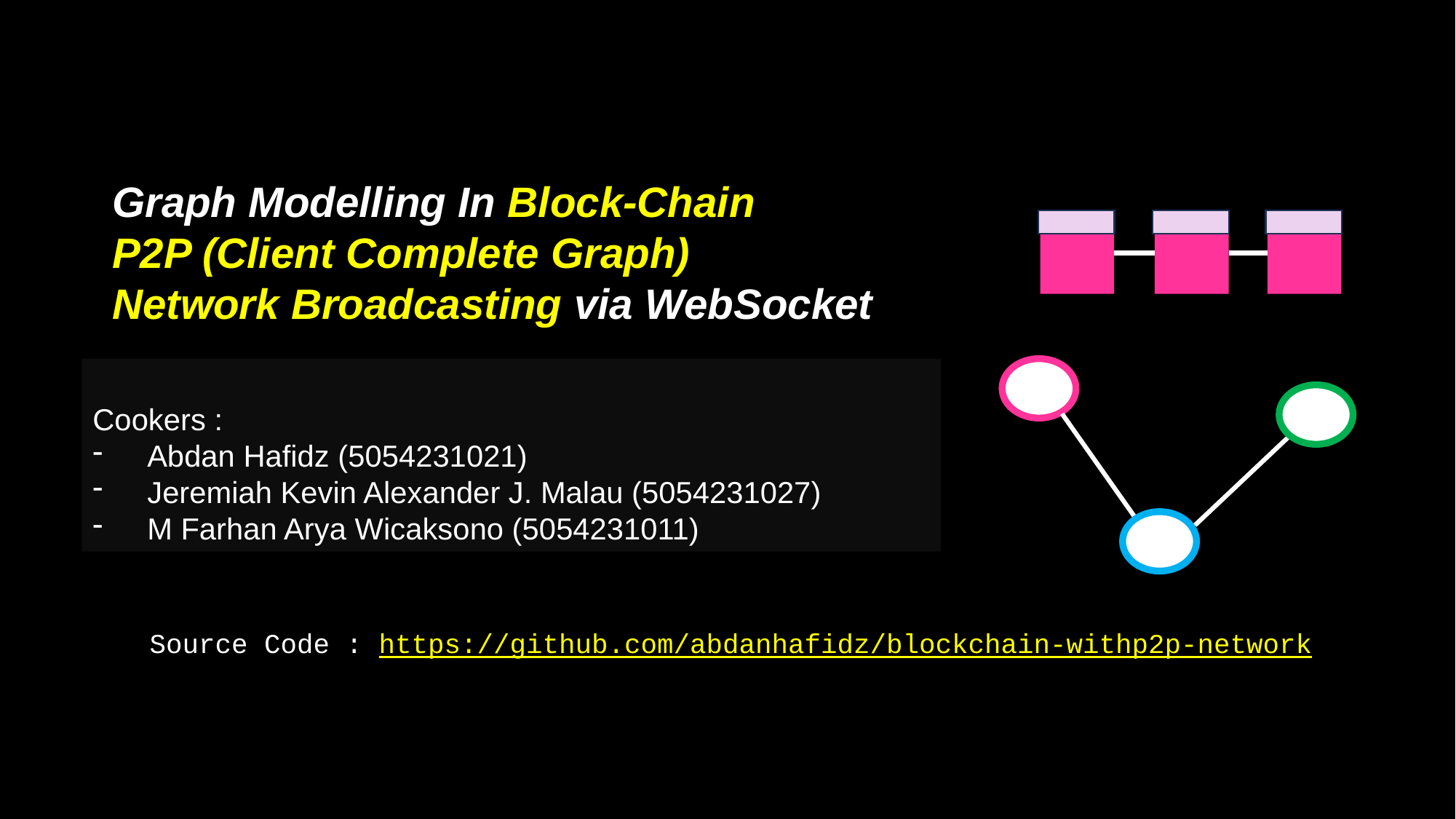

Graph Modelling In Block-Chain
P2P (Client Complete Graph)
Network Broadcasting via WebSocket

Cookers :
Abdan Hafidz (5054231021)
Jeremiah Kevin Alexander J. Malau (5054231027)
M Farhan Arya Wicaksono (5054231011)

Source Code : https://github.com/abdanhafidz/blockchain-withp2p-network